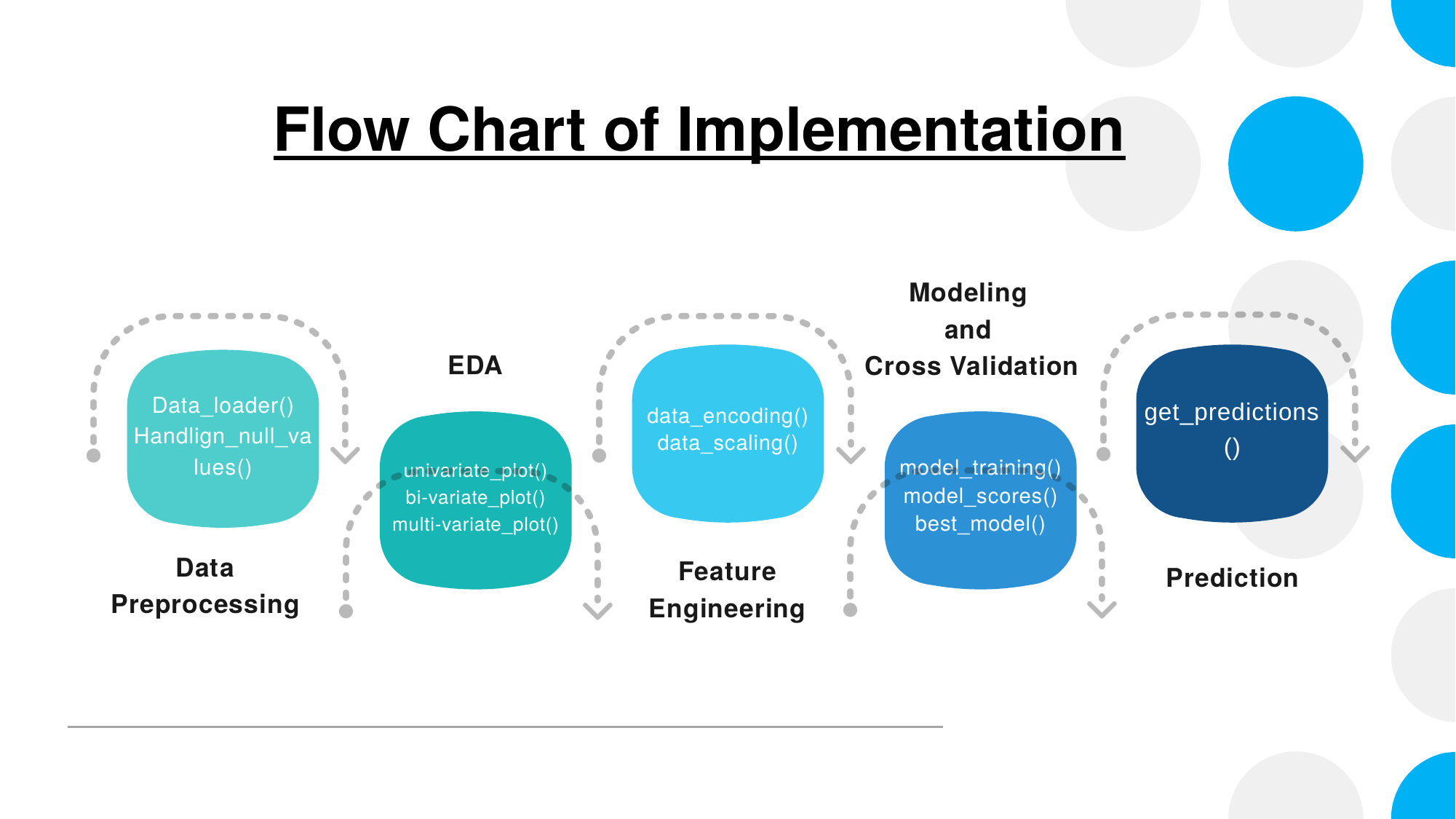

# Flow Chart of Implementation
Modeling
and
Cross Validation

get_predictions()

data_encoding()
data_scaling()

Data_loader()
Handlign_null_values()

EDA
model_training()
model_scores()
best_model()

univariate_plot()
bi-variate_plot()
multi-variate_plot()

Data Preprocessing
Feature
Engineering
Prediction